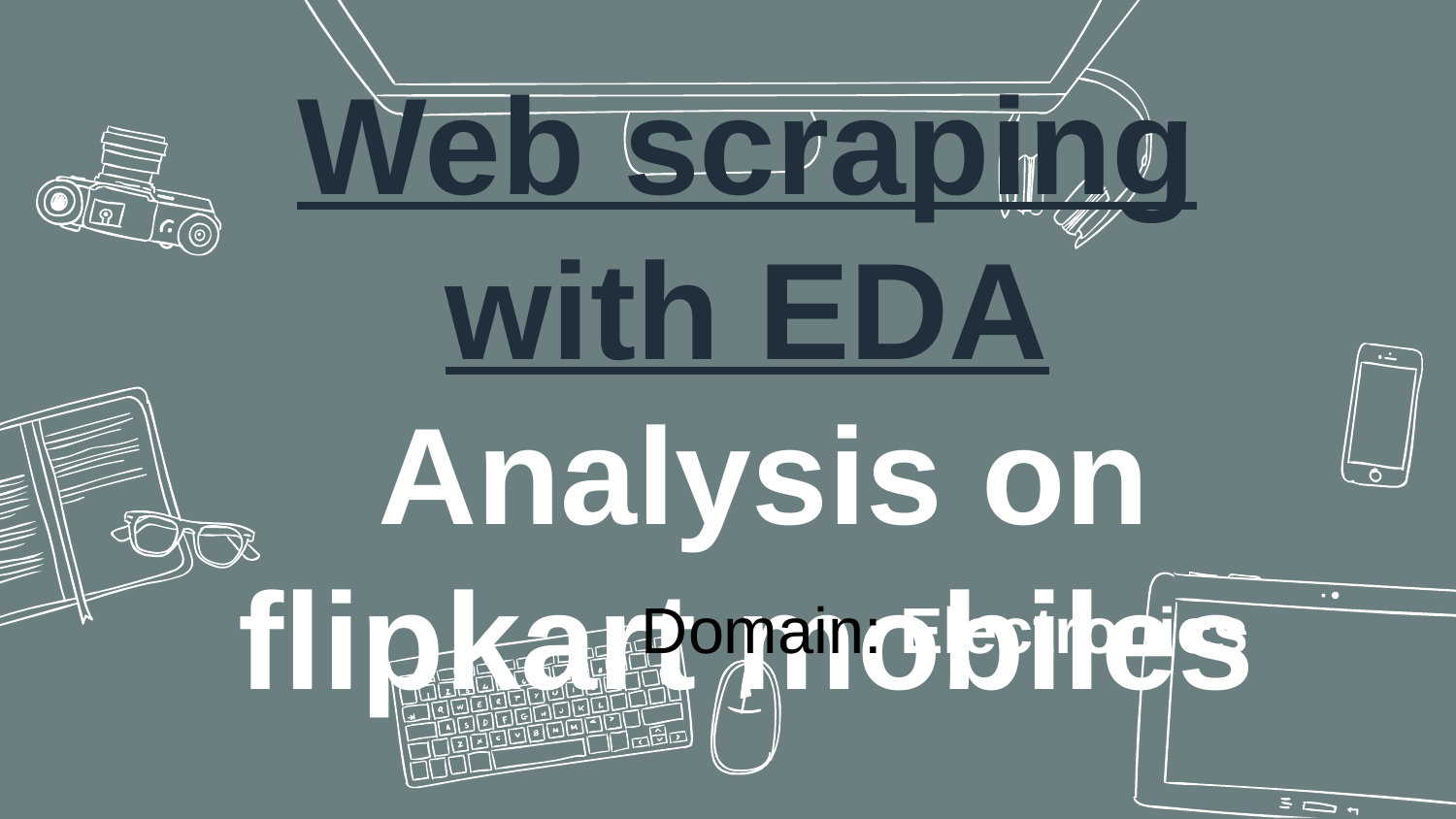

# Web scraping with EDA Analysis on flipkart mobiles
Domain: Electronics